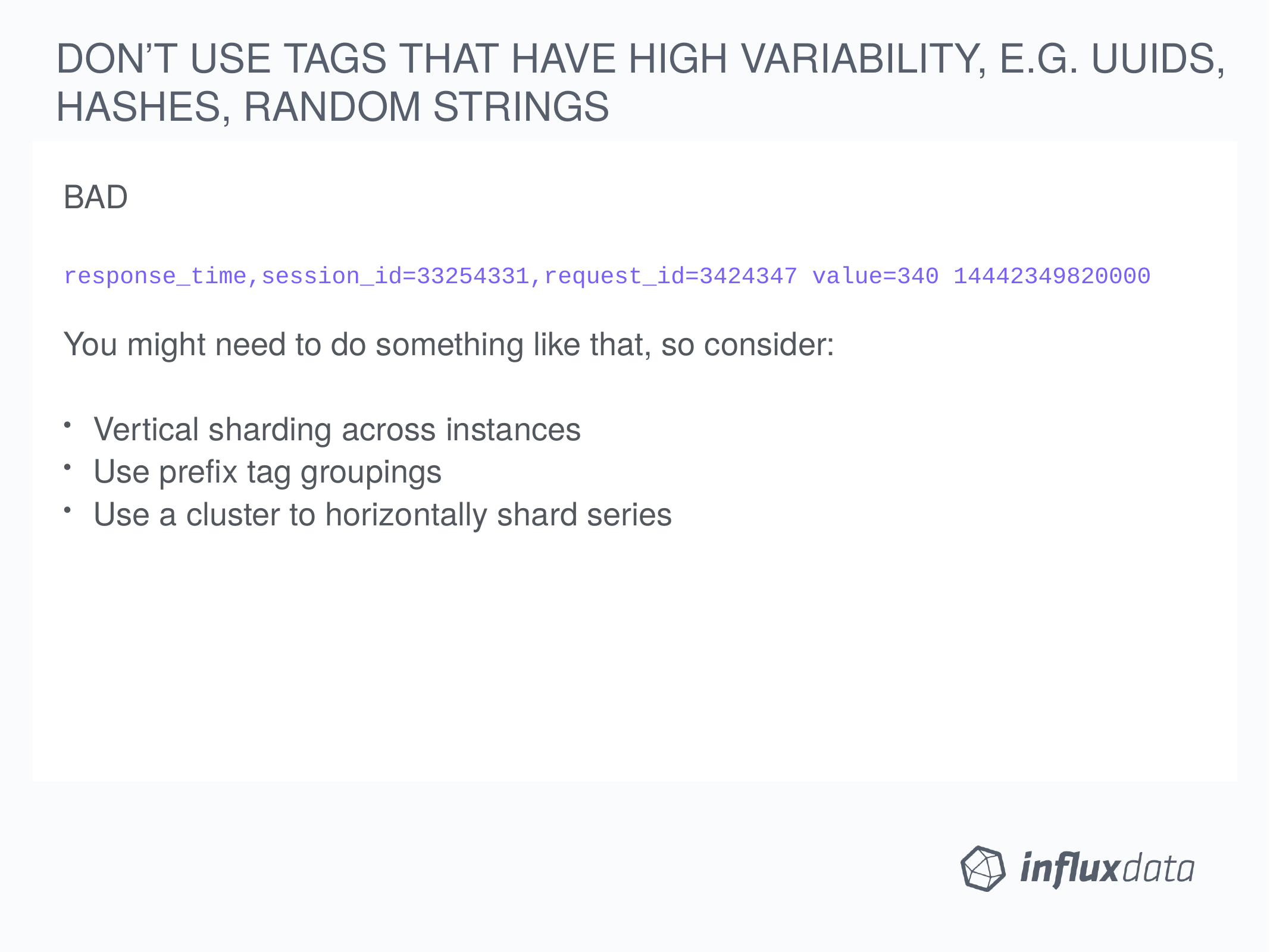

DON’T USE TAGS THAT HAVE HIGH VARIABILITY, E.G. UUIDS, HASHES, RANDOM STRINGS
BAD

response_time,session_id=33254331,request_id=3424347 value=340 14442349820000

You might need to do something like that, so consider:

Vertical sharding across instances
Use prefix tag groupings
Use a cluster to horizontally shard series